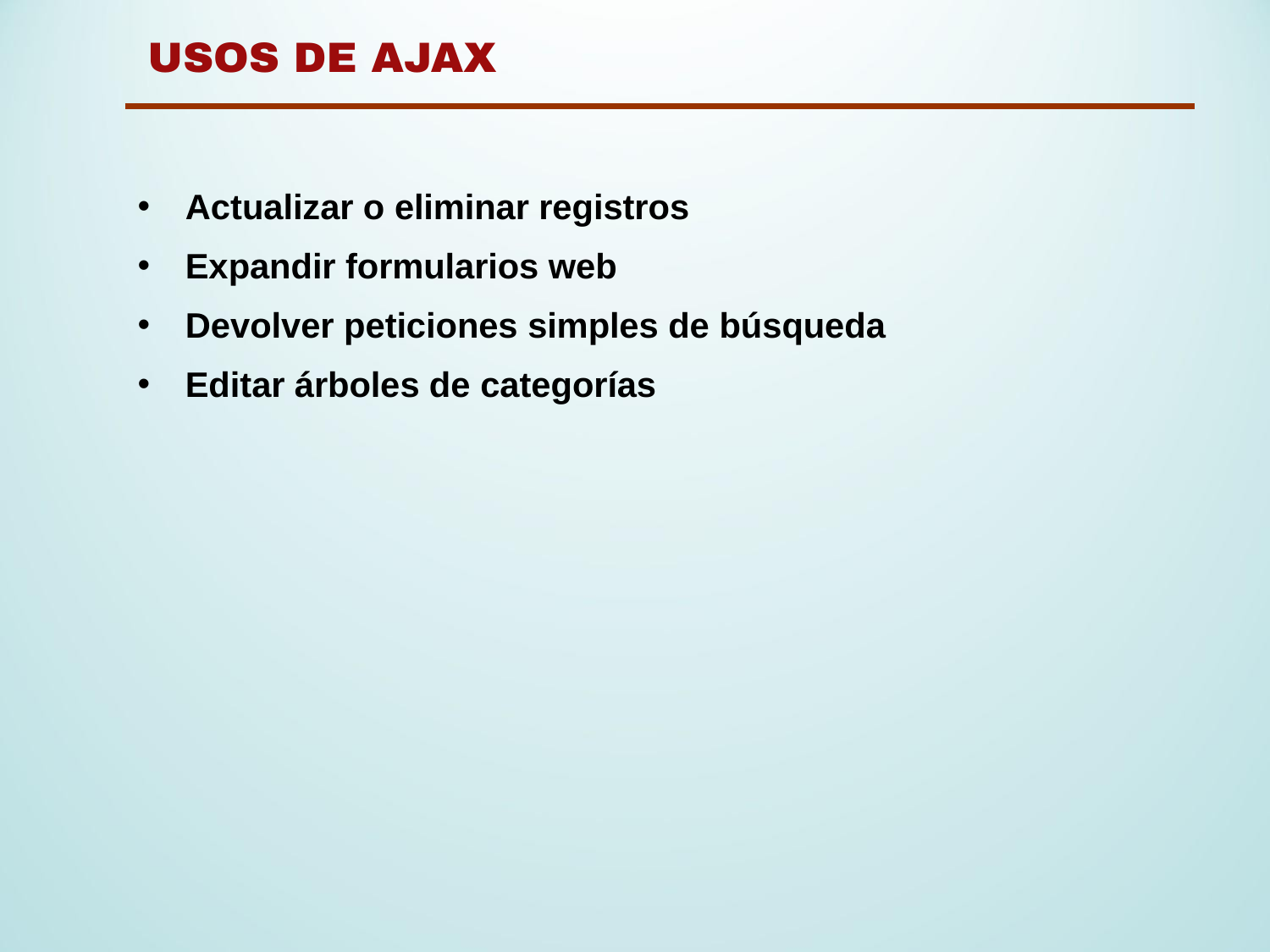

# USOS DE AJAX

Actualizar o eliminar registros
Expandir formularios web
Devolver peticiones simples de búsqueda
Editar árboles de categorías